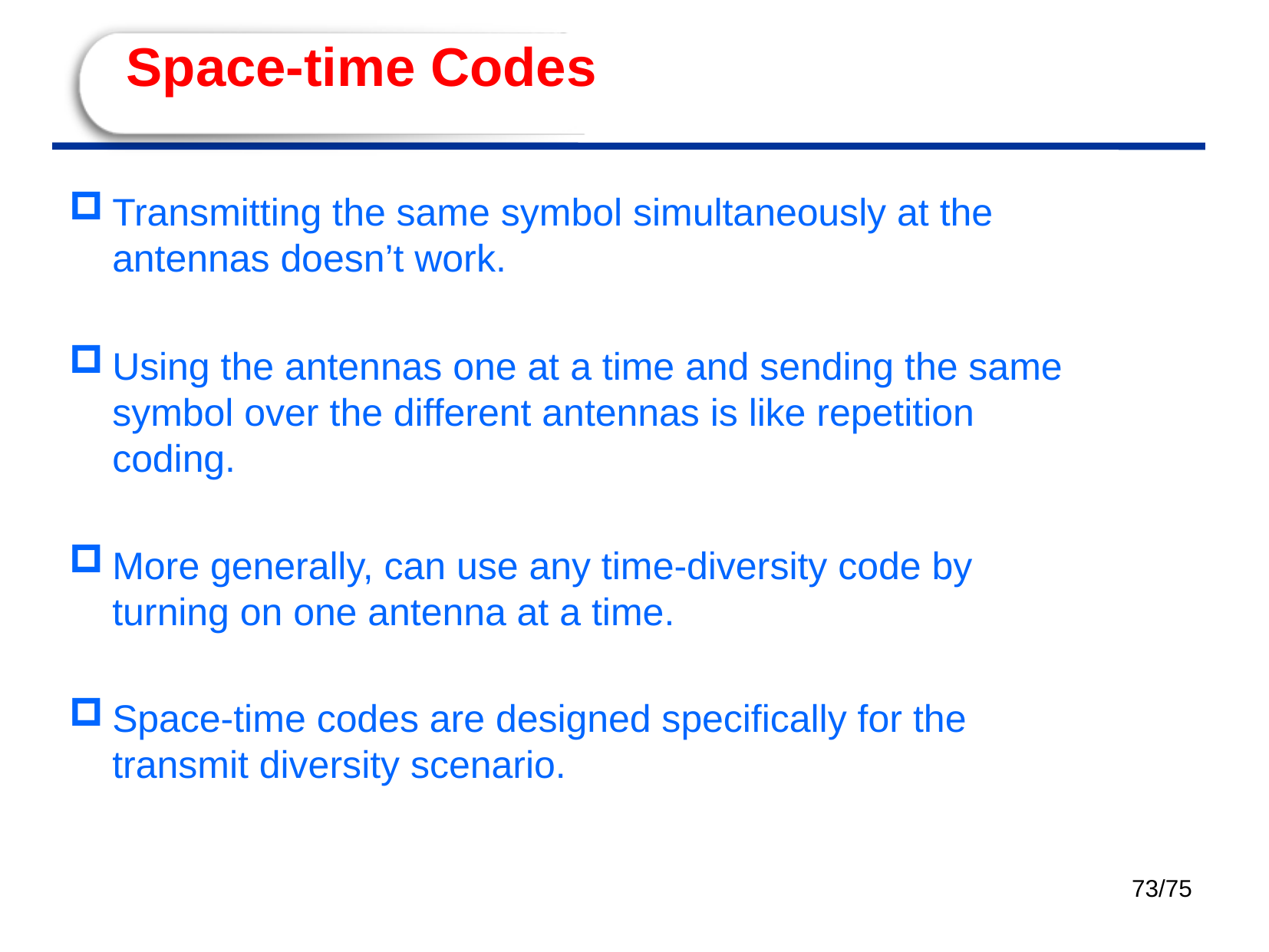

# Space-time Codes
Transmitting the same symbol simultaneously at the antennas doesn’t work.

Using the antennas one at a time and sending the same symbol over the different antennas is like repetition coding.

More generally, can use any time-diversity code by turning on one antenna at a time.

Space-time codes are designed specifically for the transmit diversity scenario.
73/75